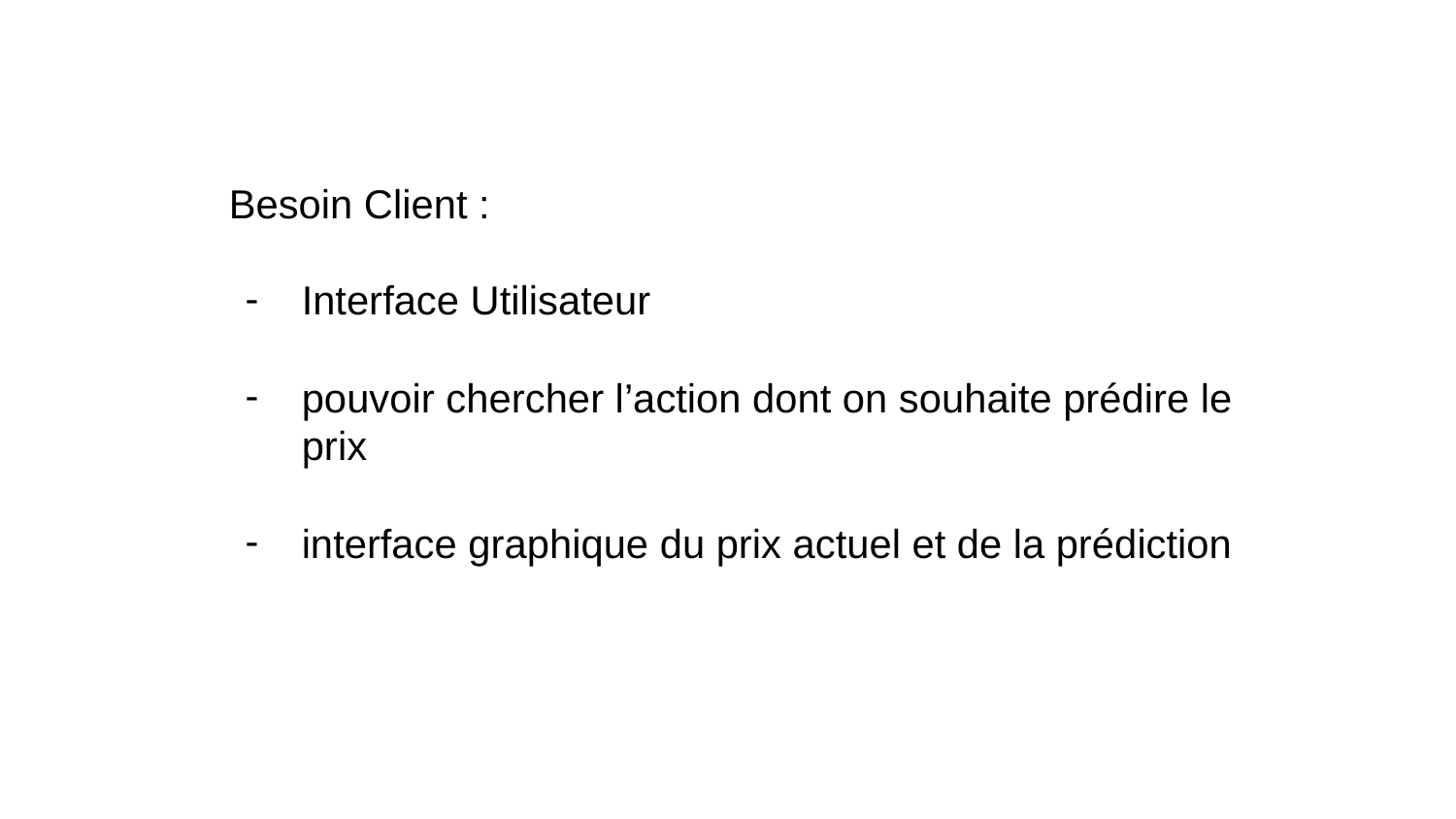

Besoin Client :

Interface Utilisateur

pouvoir chercher l’action dont on souhaite prédire le prix

interface graphique du prix actuel et de la prédiction